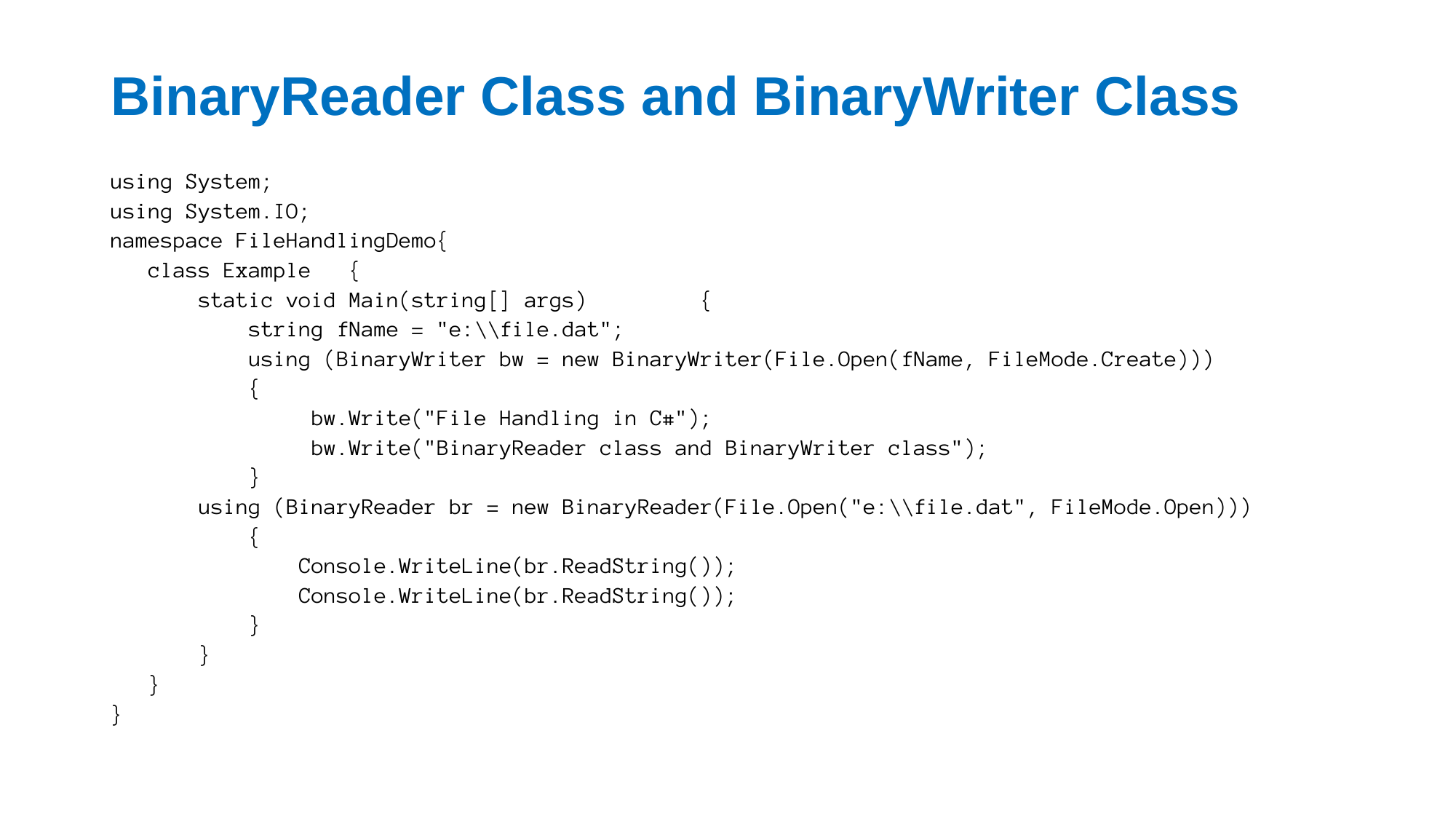

# BinaryReader Class and BinaryWriter Class
using System;
using System.IO;
namespace FileHandlingDemo{
   class Example   {
       static void Main(string[] args)         {
           string fName = "e:\\file.dat";
           using (BinaryWriter bw = new BinaryWriter(File.Open(fName, FileMode.Create)))
           {
                bw.Write("File Handling in C#");
                bw.Write("BinaryReader class and BinaryWriter class");
           }
       using (BinaryReader br = new BinaryReader(File.Open("e:\\file.dat", FileMode.Open)))
           {
               Console.WriteLine(br.ReadString());
               Console.WriteLine(br.ReadString());
           }
       }
   }
}